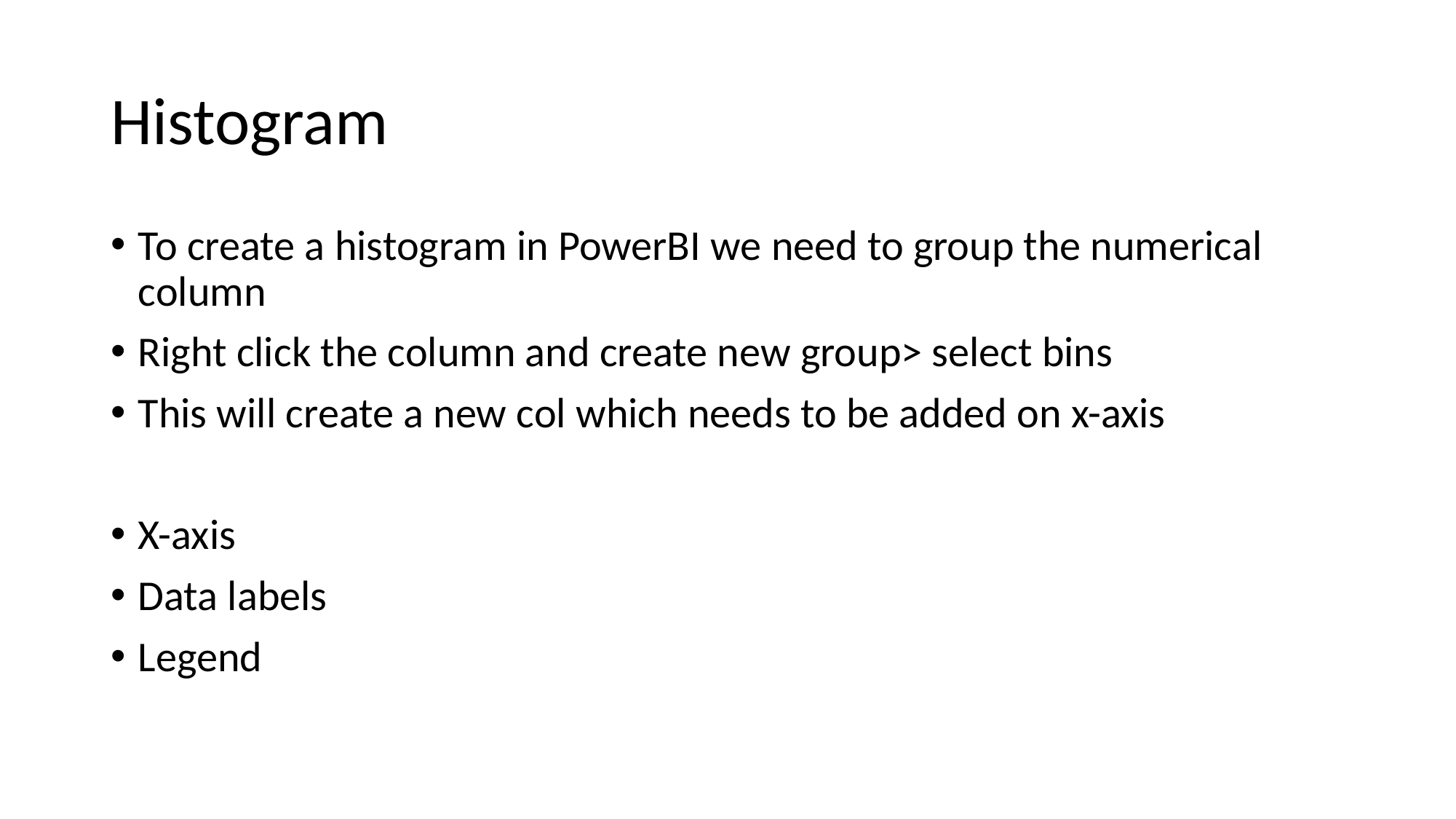

# Histogram
To create a histogram in PowerBI we need to group the numerical column
Right click the column and create new group> select bins
This will create a new col which needs to be added on x-axis

X-axis
Data labels
Legend